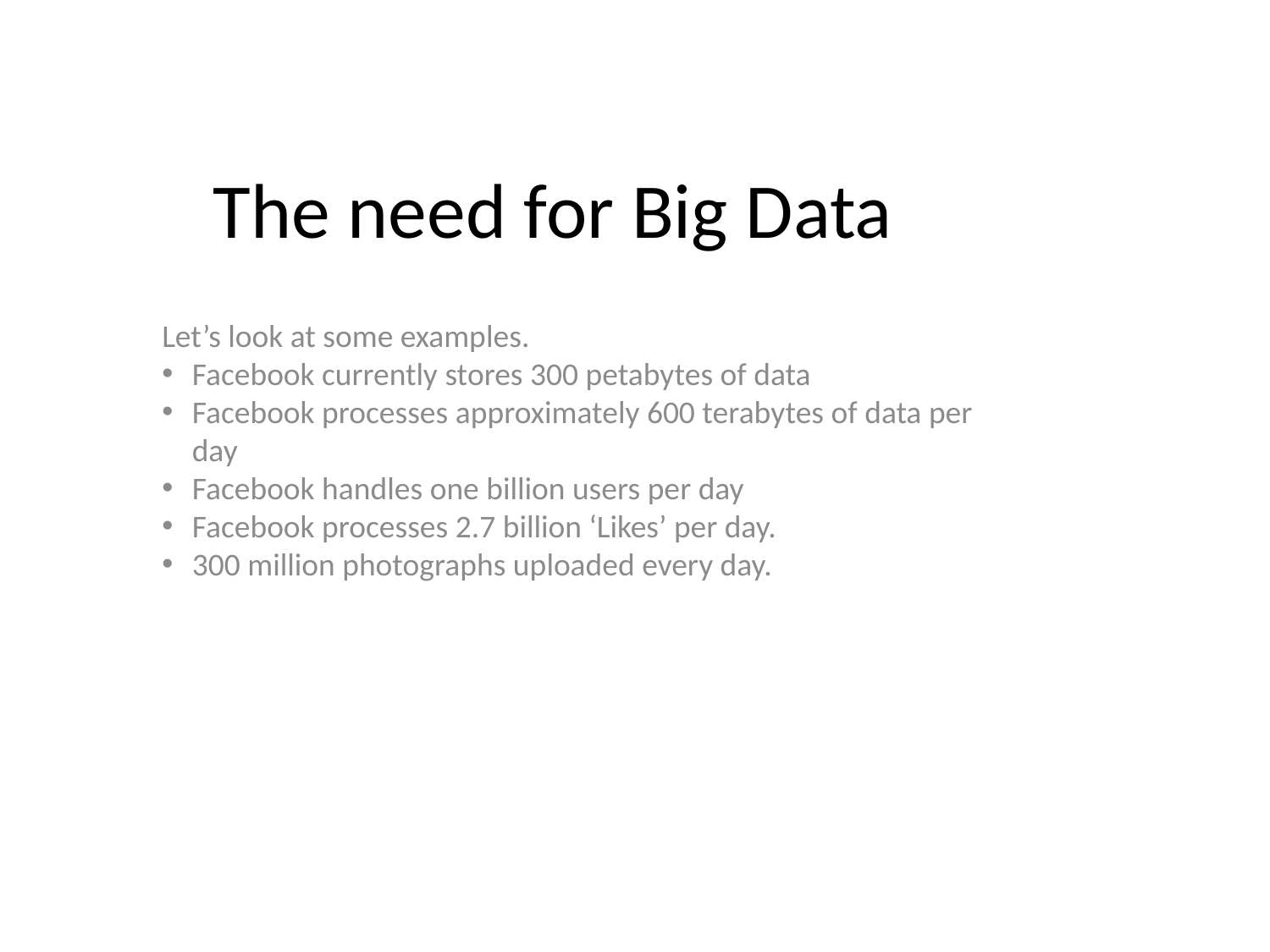

The need for Big Data
Let’s look at some examples.
Facebook currently stores 300 petabytes of data
Facebook processes approximately 600 terabytes of data per day
Facebook handles one billion users per day
Facebook processes 2.7 billion ‘Likes’ per day.
300 million photographs uploaded every day.